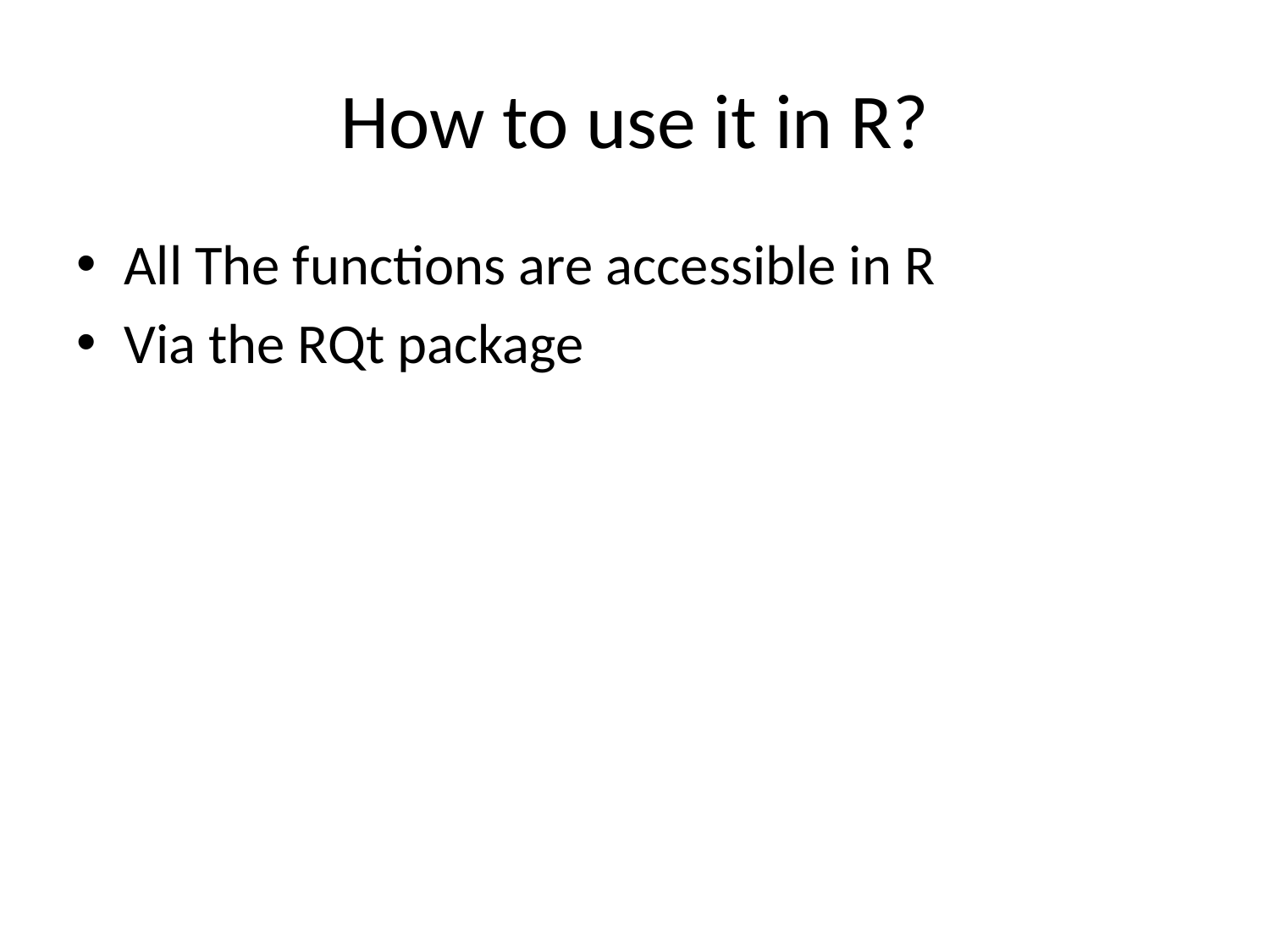

# How to use it in R?
All The functions are accessible in R
Via the RQt package